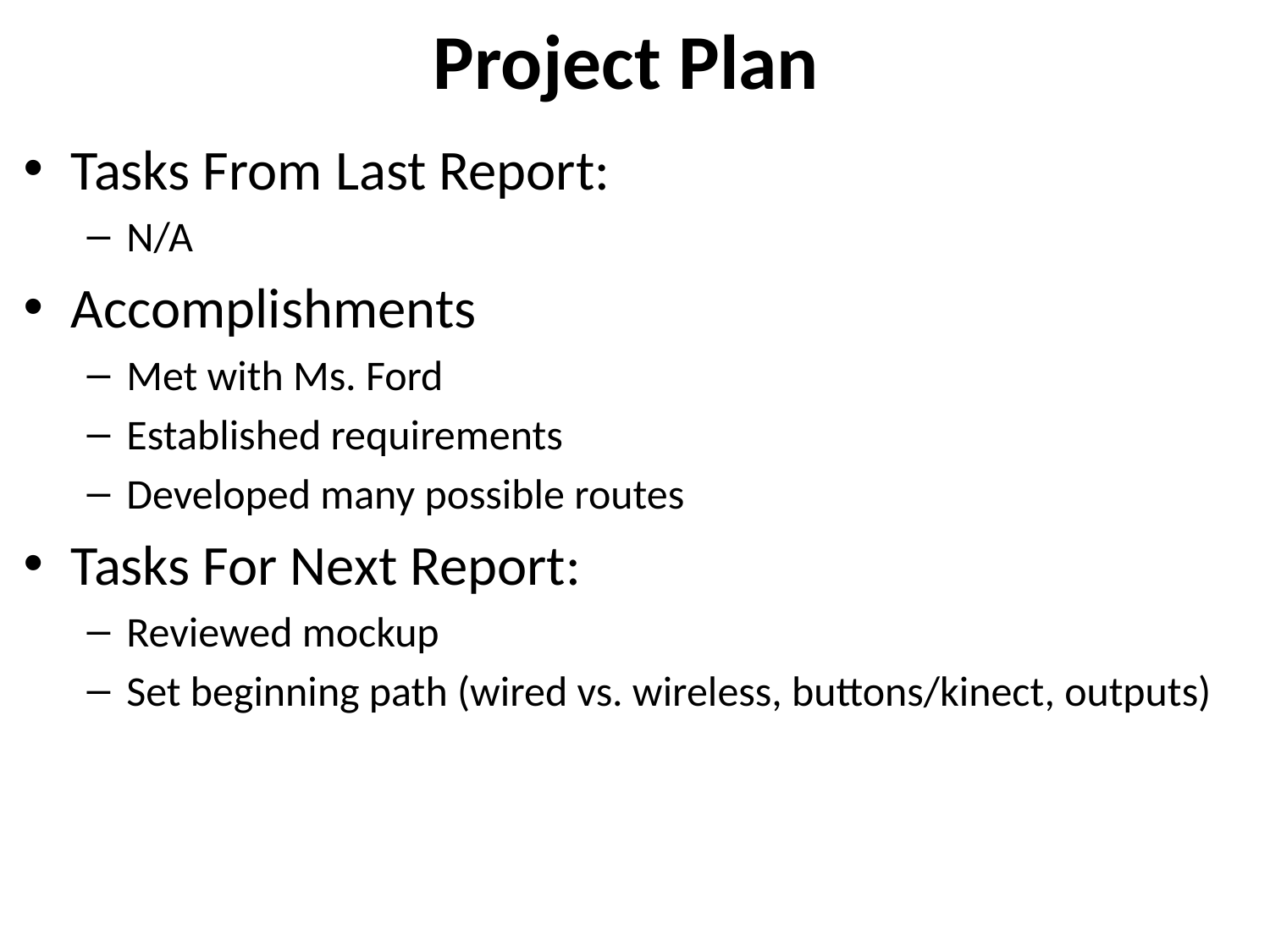

# Project Plan
Tasks From Last Report:
N/A
Accomplishments
Met with Ms. Ford
Established requirements
Developed many possible routes
Tasks For Next Report:
Reviewed mockup
Set beginning path (wired vs. wireless, buttons/kinect, outputs)